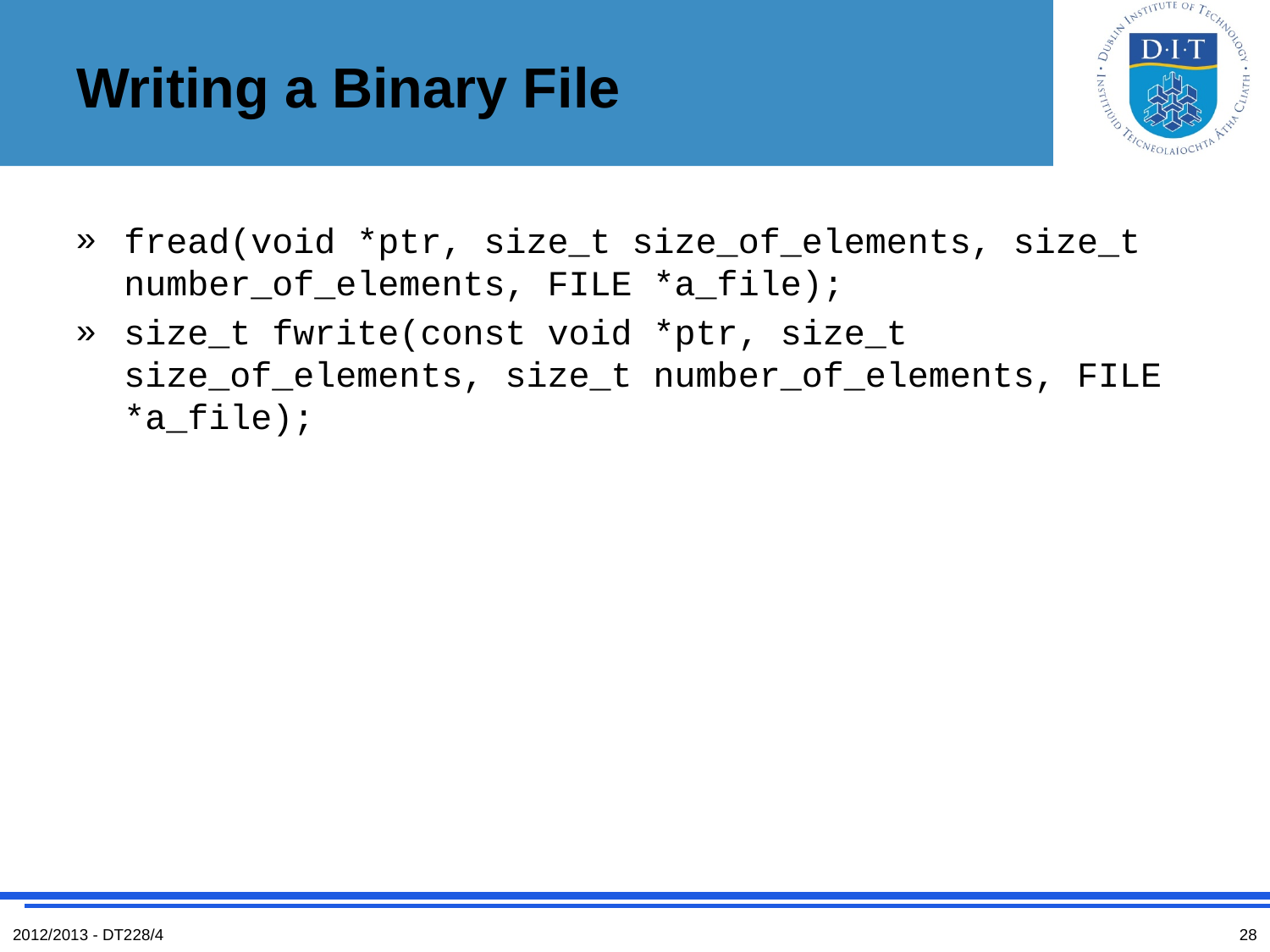

# Writing a Binary File
fread(void *ptr, size_t size_of_elements, size_t number_of_elements, FILE *a_file);
size_t fwrite(const void *ptr, size_t size_of_elements, size_t number_of_elements, FILE *a_file);
2012/2013 - DT228/4
28